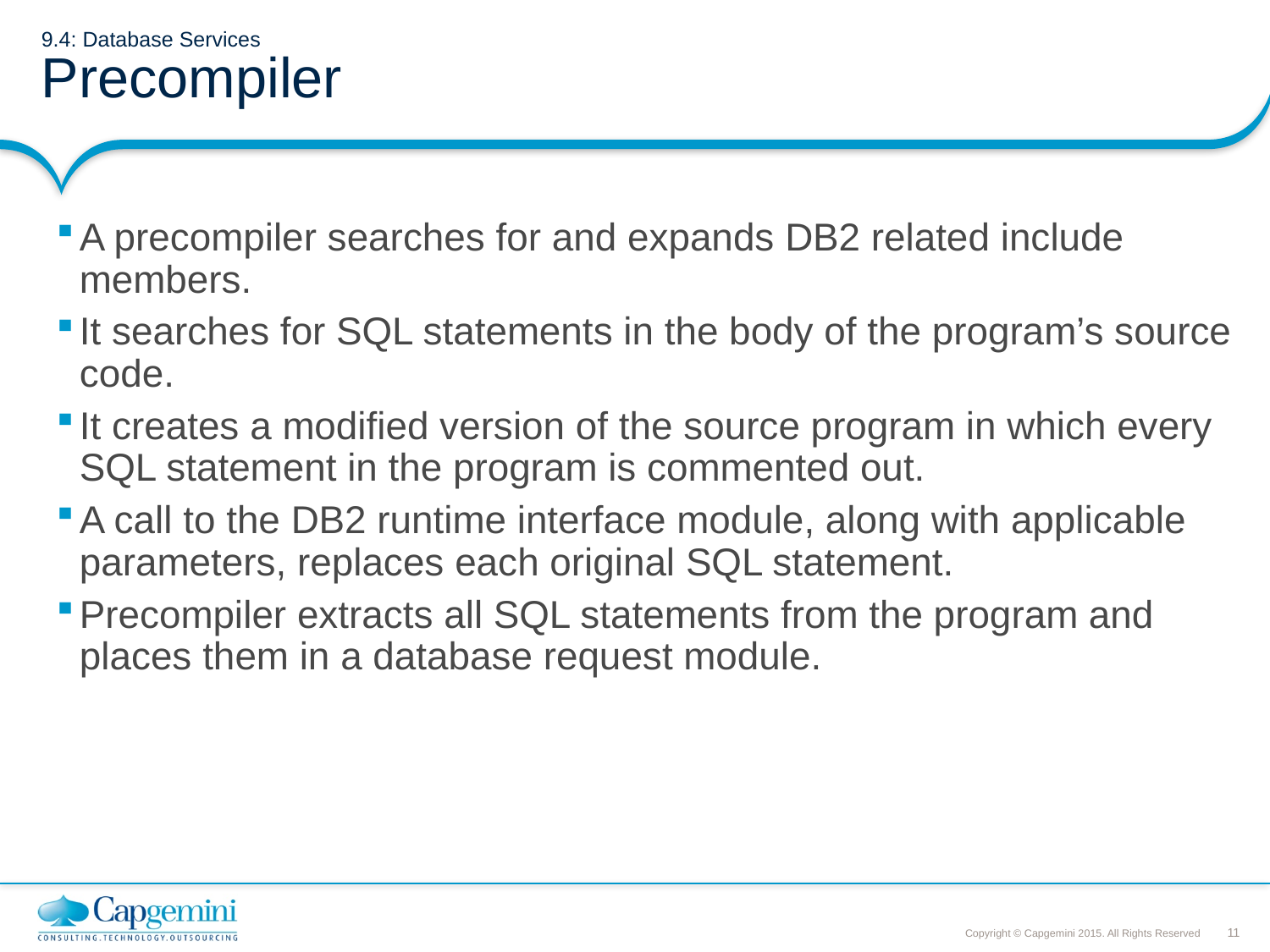

# 9.4: Database Services Precompiler
A precompiler searches for and expands DB2 related include members.
It searches for SQL statements in the body of the program’s source code.
It creates a modified version of the source program in which every SQL statement in the program is commented out.
A call to the DB2 runtime interface module, along with applicable parameters, replaces each original SQL statement.
Precompiler extracts all SQL statements from the program and places them in a database request module.